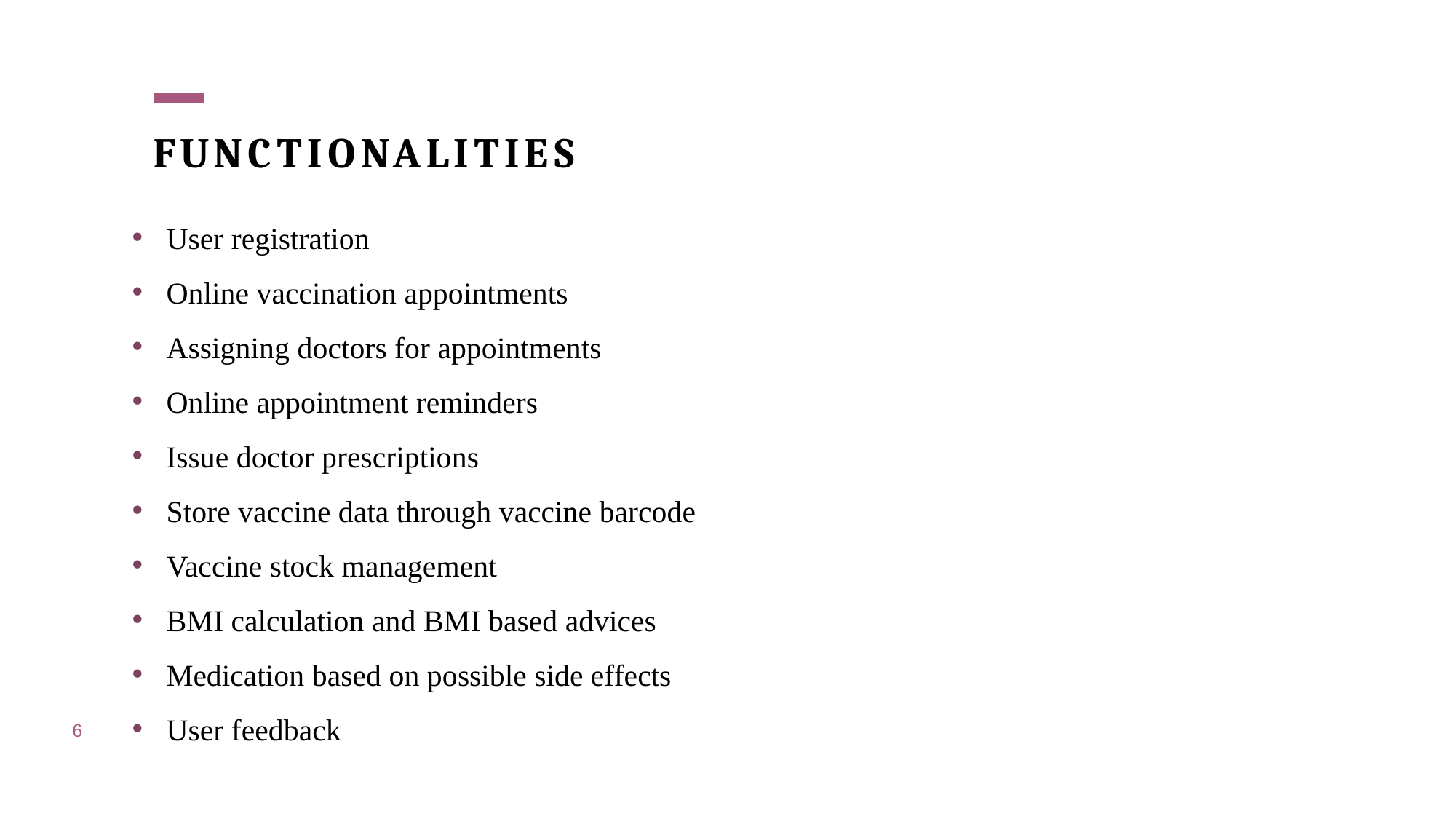

# Functionalities
User registration
Online vaccination appointments
Assigning doctors for appointments
Online appointment reminders
Issue doctor prescriptions
Store vaccine data through vaccine barcode
Vaccine stock management
BMI calculation and BMI based advices
Medication based on possible side effects
User feedback

6